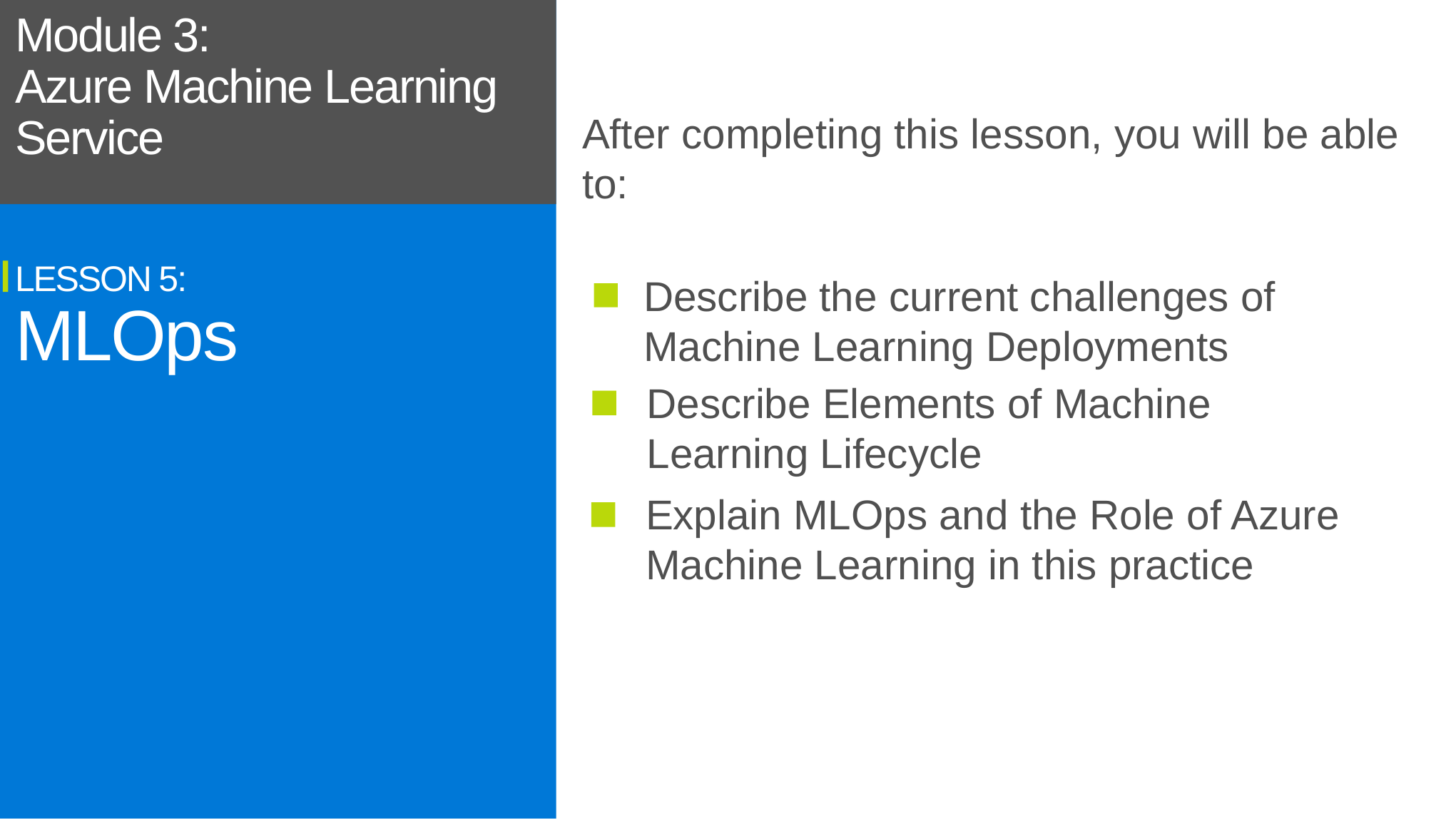

Module 3:
Azure Machine Learning Service

LESSON 5:
MLOps
After completing this lesson, you will be able to:
Describe the current challenges of Machine Learning Deployments

Describe Elements of Machine Learning Lifecycle

Explain MLOps and the Role of Azure Machine Learning in this practice